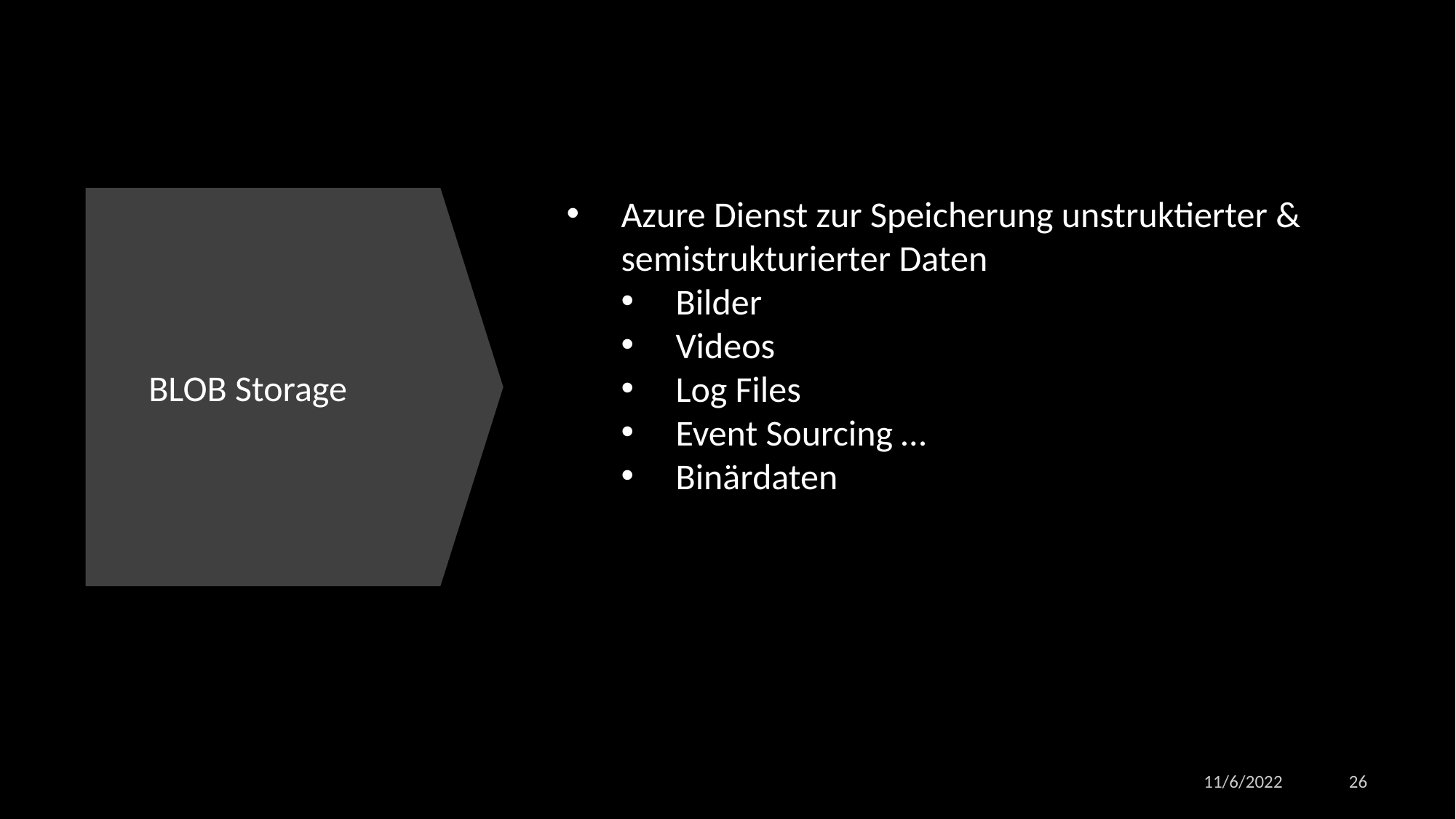

Azure Dienst zur Speicherung unstruktierter & semistrukturierter Daten
Bilder
Videos
Log Files
Event Sourcing …
Binärdaten
BLOB Storage
11/6/2022
26